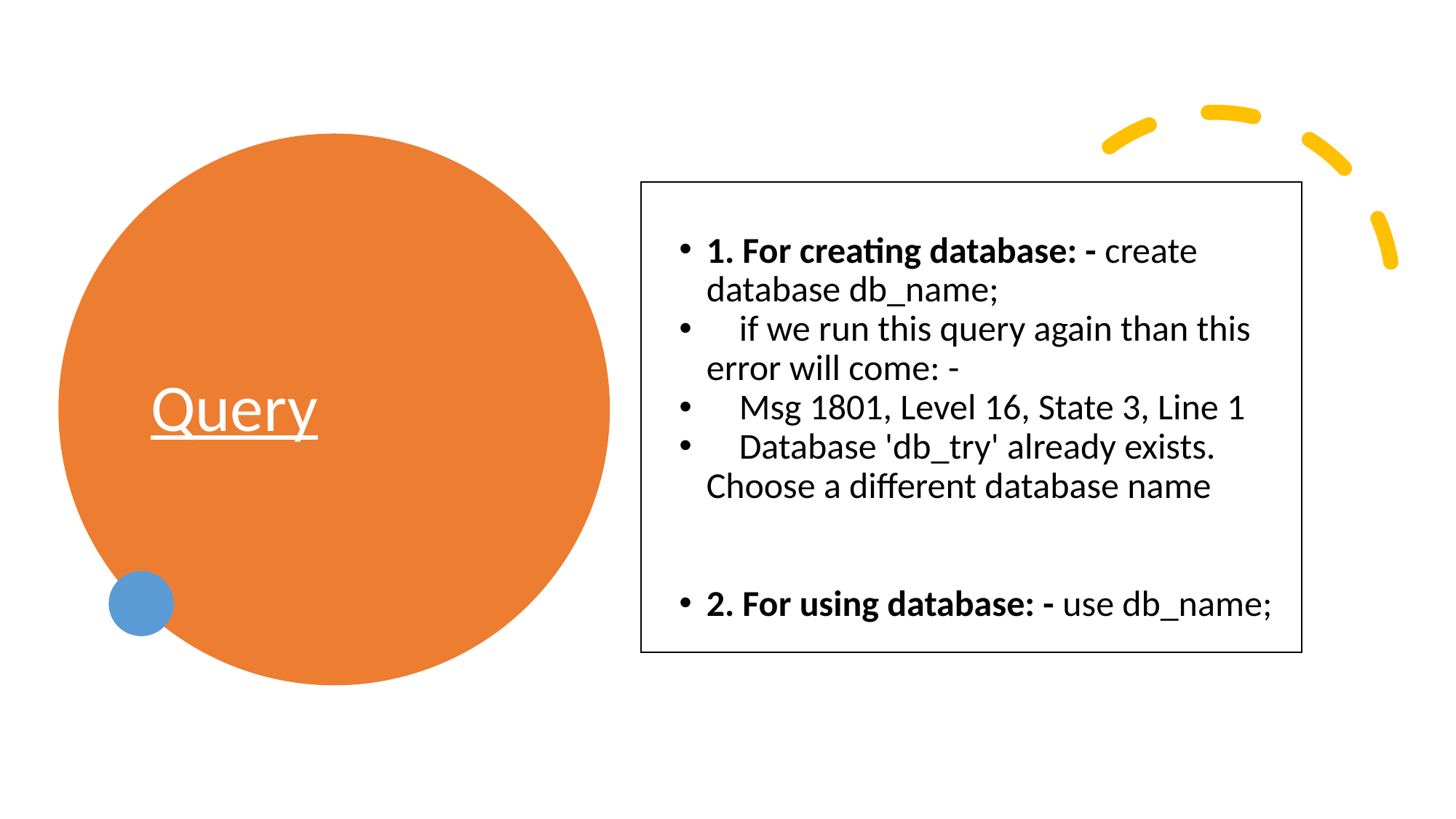

# Query

1. For creating database: - create database db_name;
    if we run this query again than this error will come: -
    Msg 1801, Level 16, State 3, Line 1
    Database 'db_try' already exists. Choose a different database name

2. For using database: - use db_name;